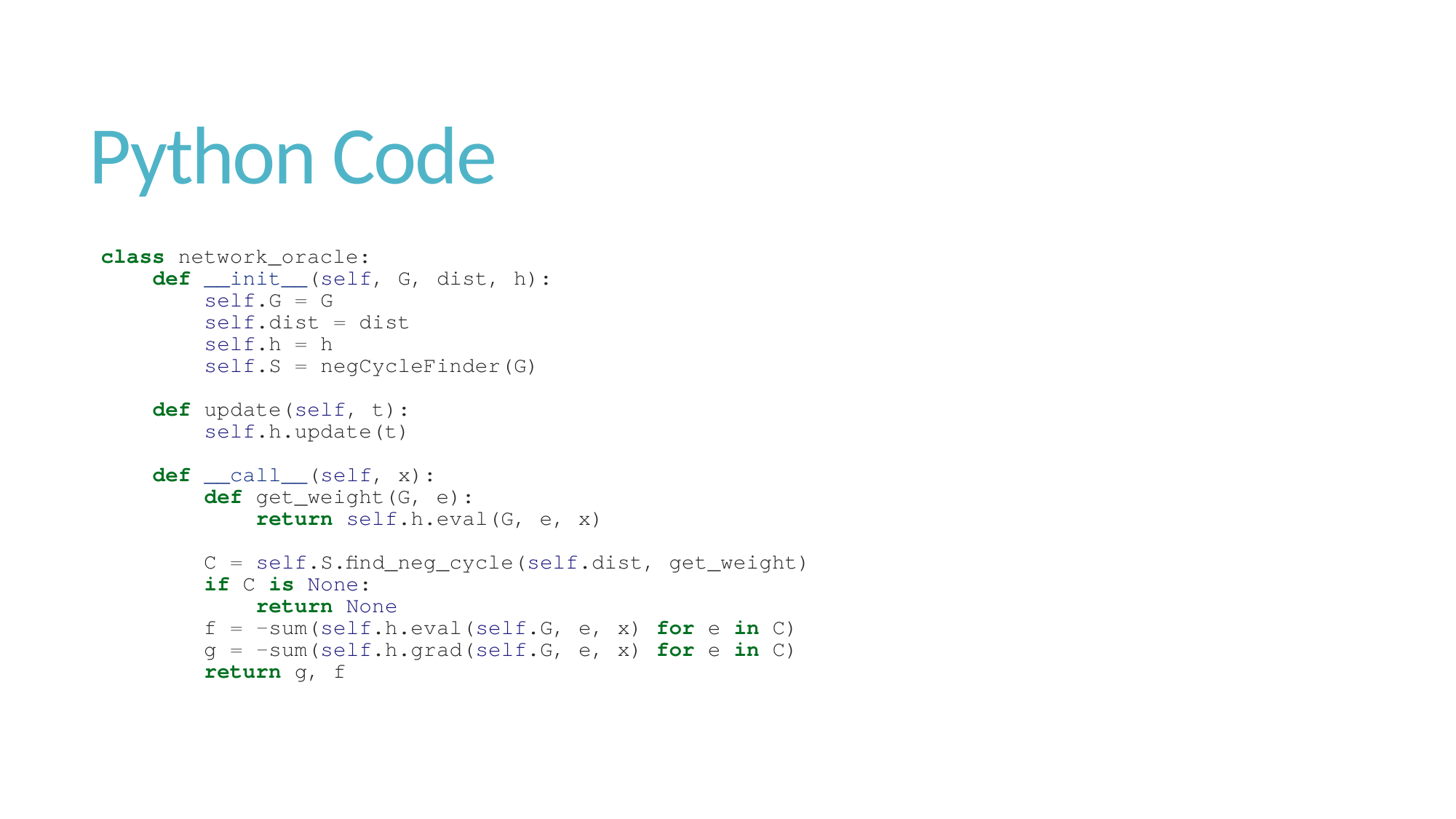

# Python Code
class network_oracle:
    def __init__(self, G, dist, h):
        self.G = G
        self.dist = dist
        self.h = h
        self.S = negCycleFinder(G)
    def update(self, t):
        self.h.update(t)
    def __call__(self, x):
        def get_weight(G, e):
            return self.h.eval(G, e, x)
        C = self.S.find_neg_cycle(self.dist, get_weight)
        if C is None:
            return None
        f = -sum(self.h.eval(self.G, e, x) for e in C)
        g = -sum(self.h.grad(self.G, e, x) for e in C)
        return g, f